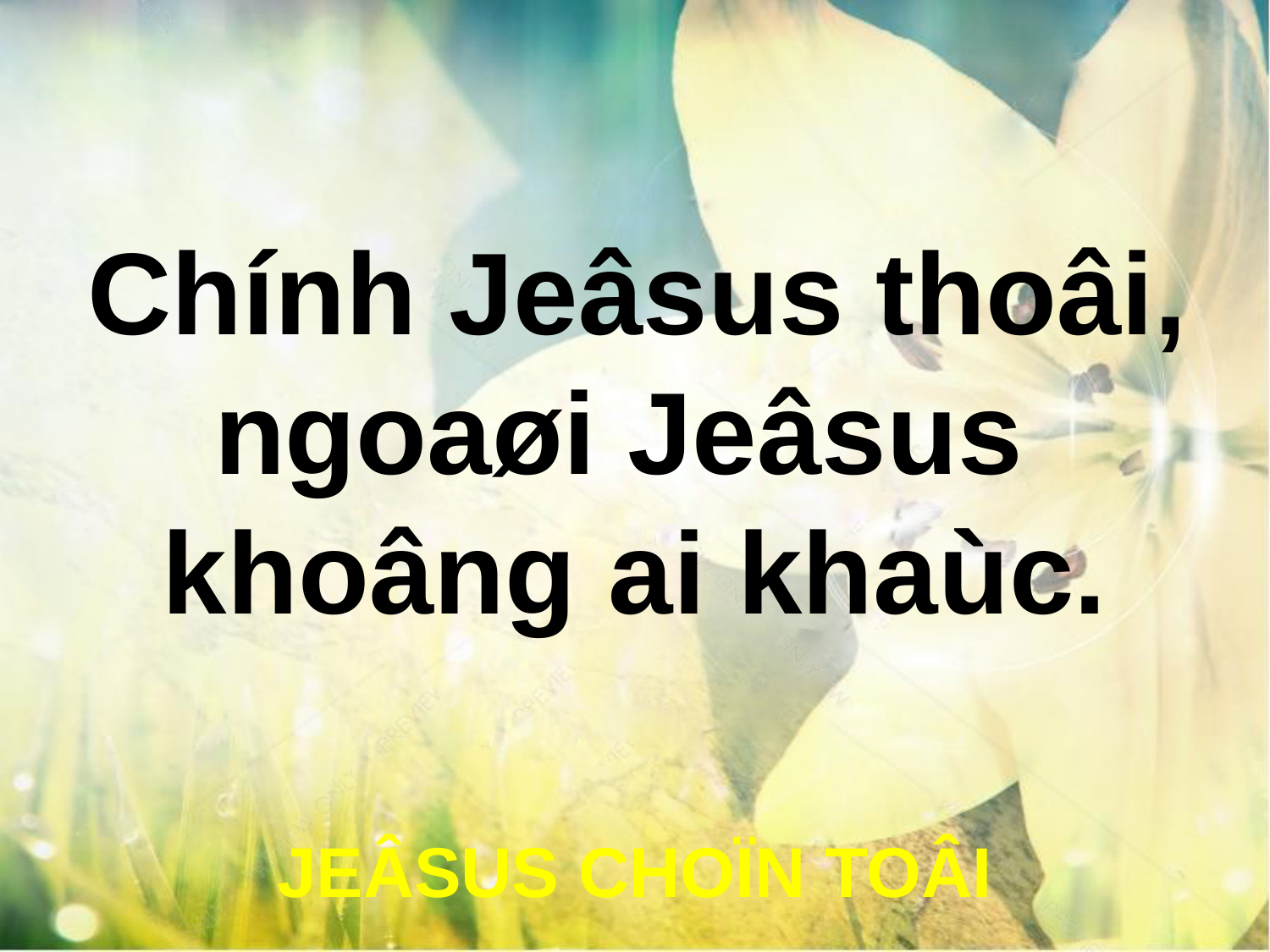

Chính Jeâsus thoâi,
ngoaøi Jeâsus
khoâng ai khaùc.
JEÂSUS CHOÏN TOÂI